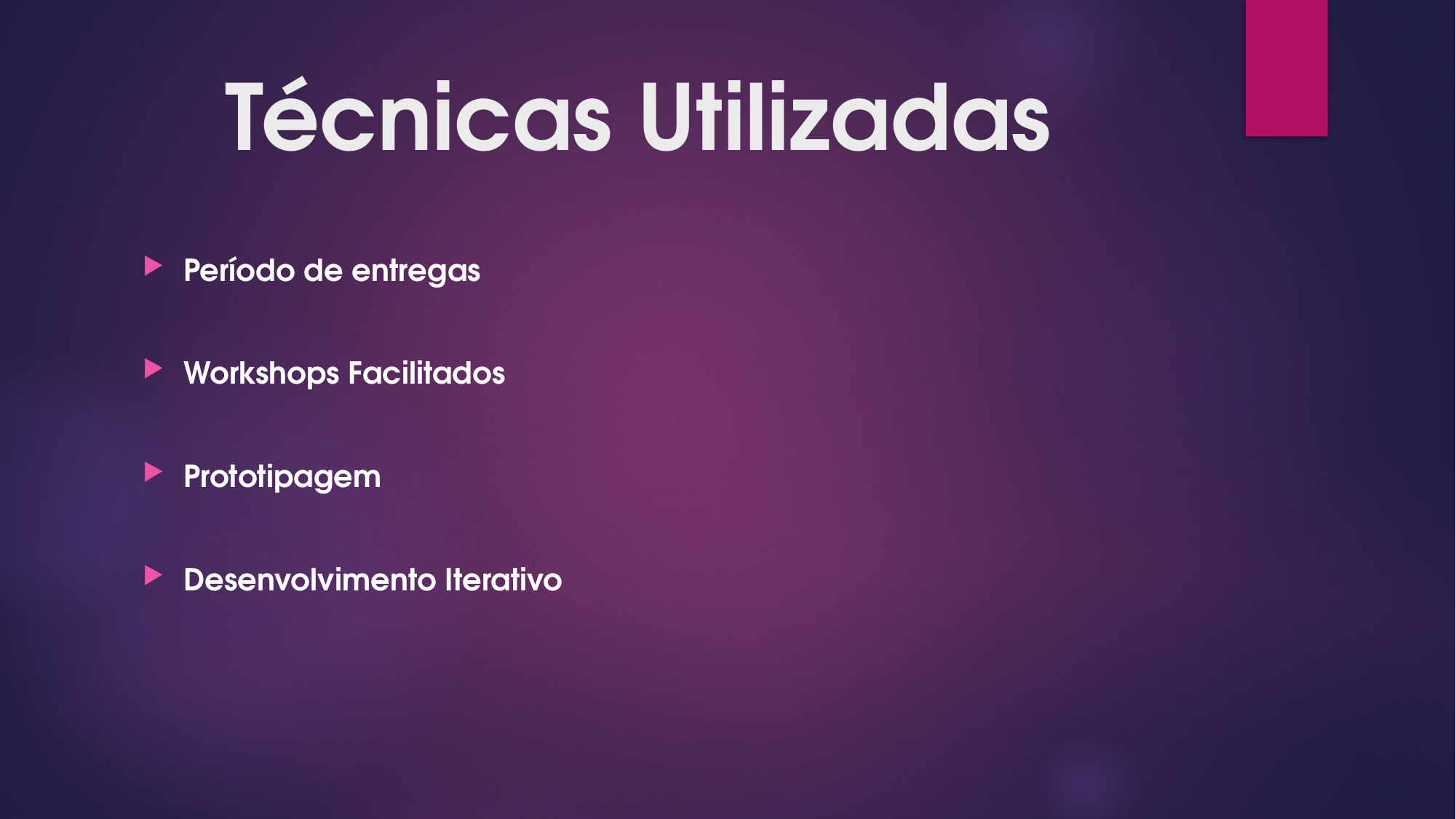

# Técnicas Utilizadas
Período de entregas

Workshops Facilitados

Prototipagem

Desenvolvimento Iterativo